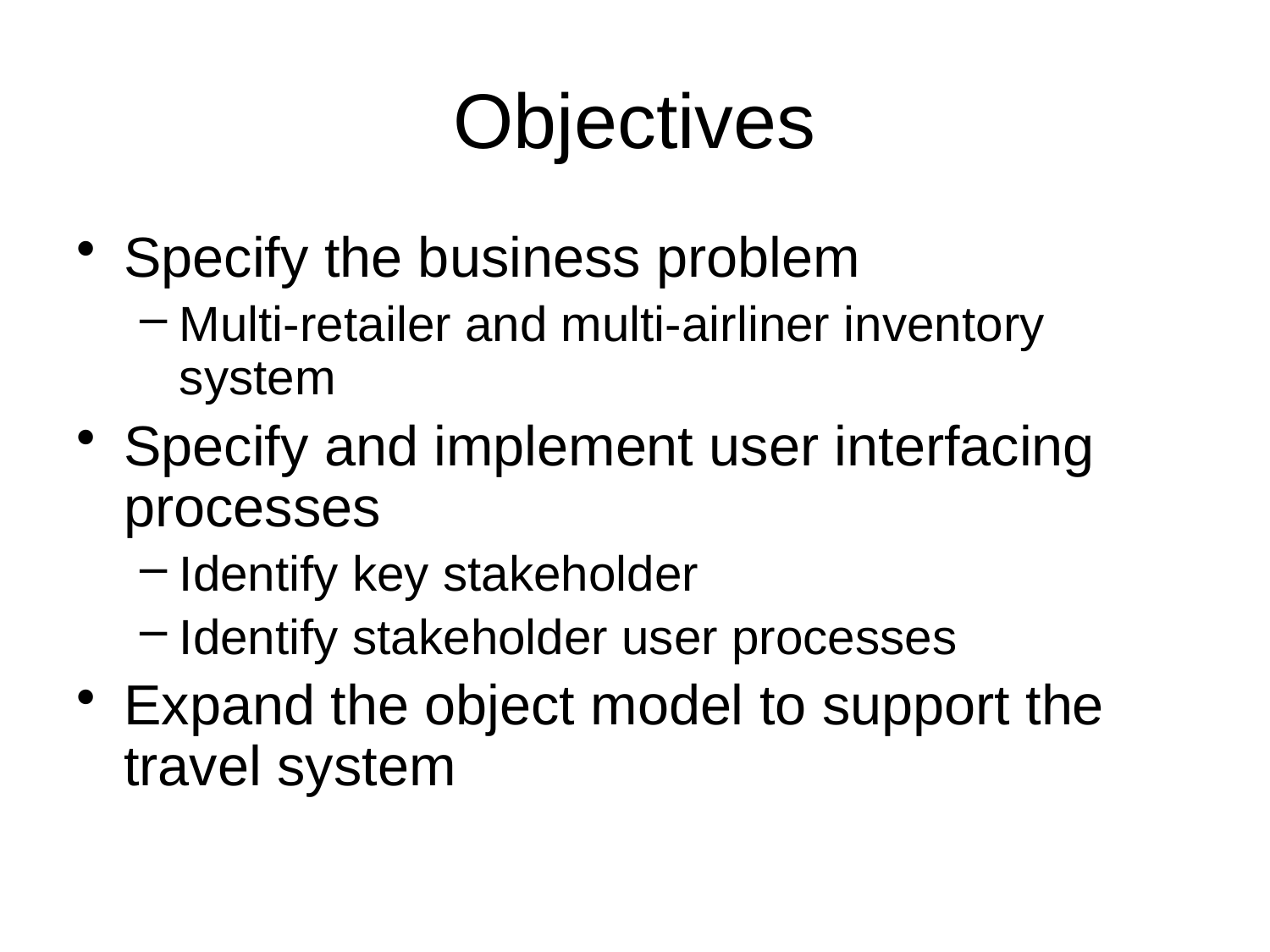

# Objectives
Specify the business problem
Multi-retailer and multi-airliner inventory system
Specify and implement user interfacing processes
Identify key stakeholder
Identify stakeholder user processes
Expand the object model to support the travel system